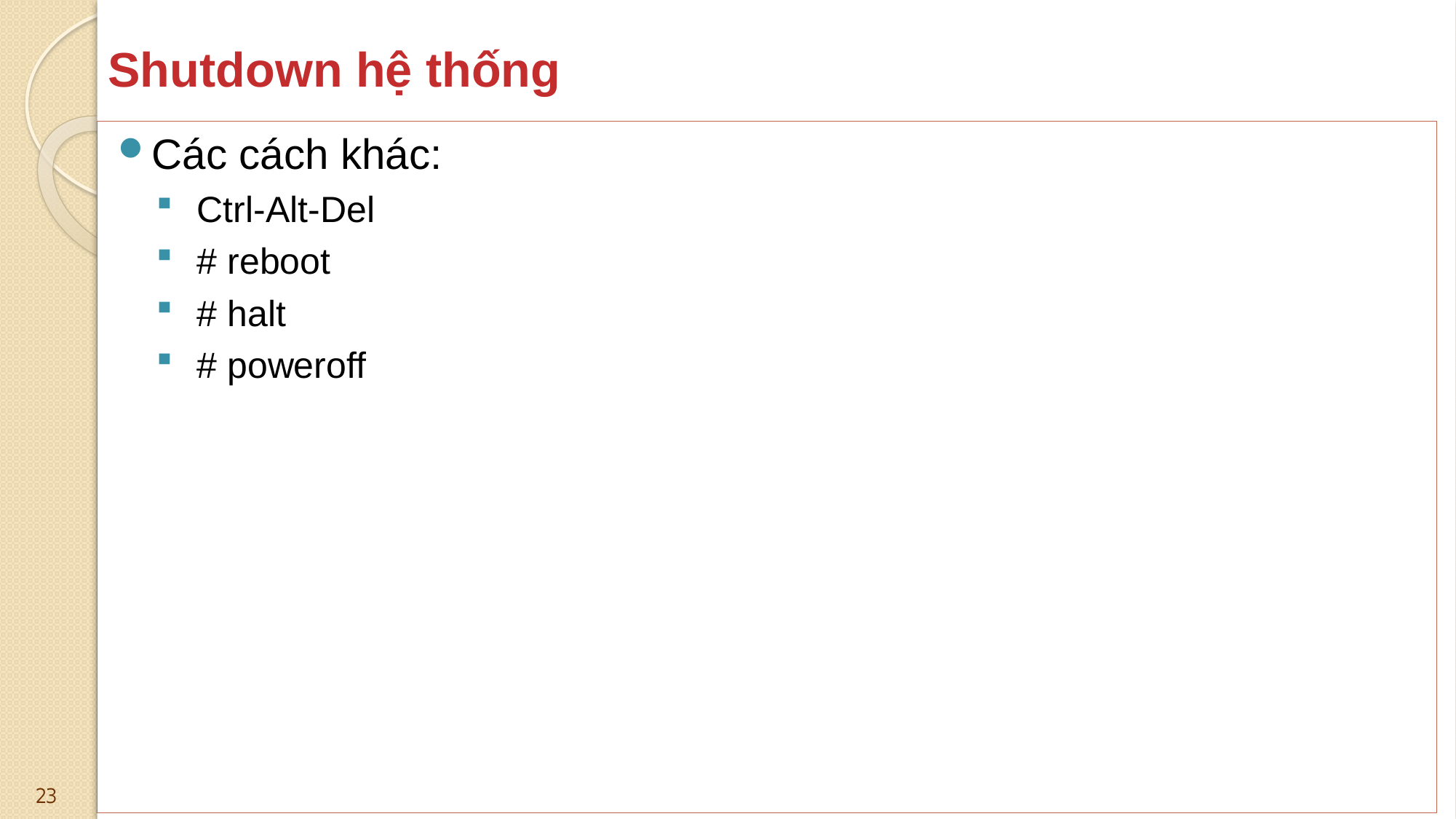

# Shutdown hệ thống
Các cách khác:
Ctrl-Alt-Del
# reboot
# halt
# poweroff
23